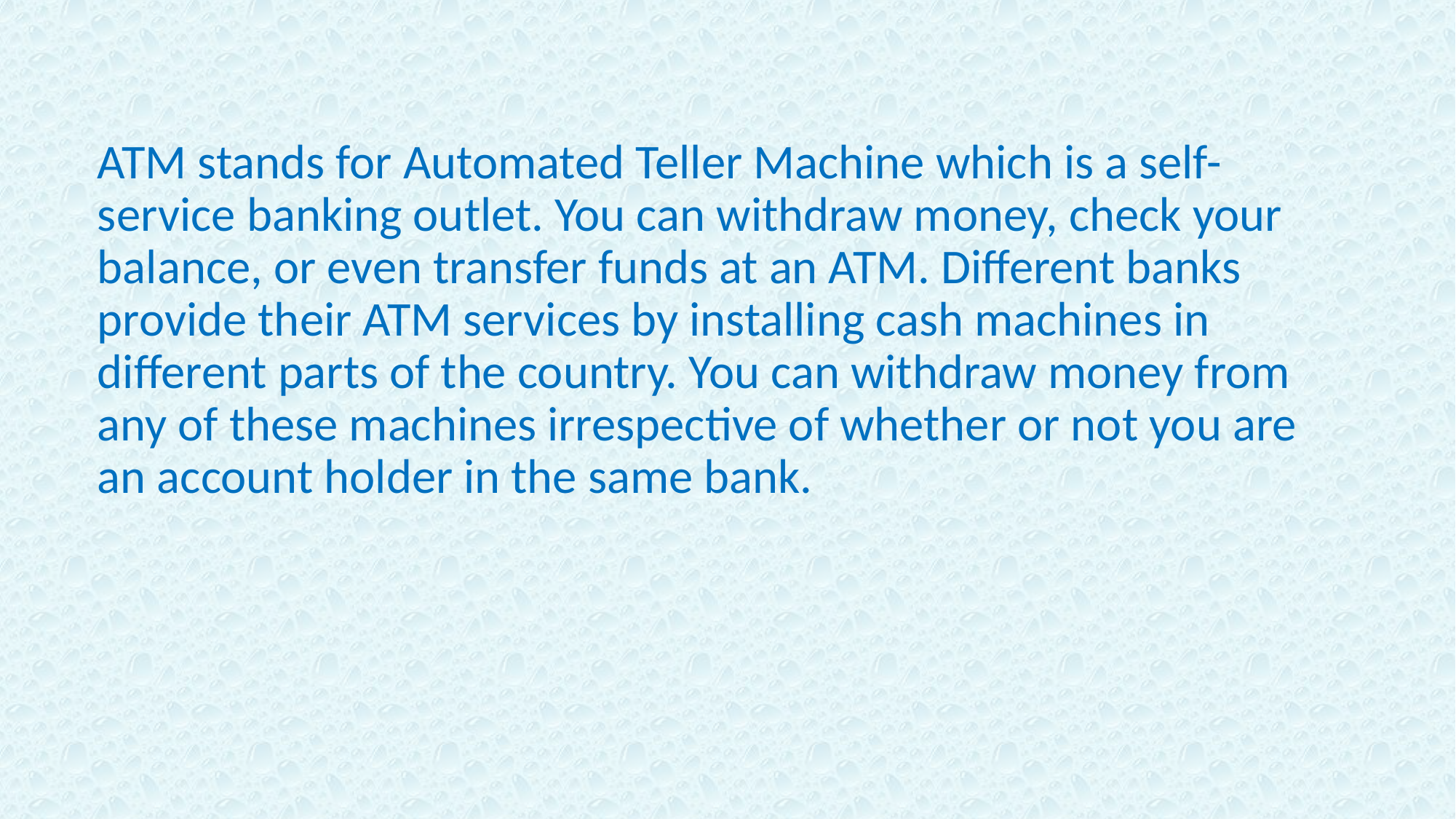

# ATM stands for Automated Teller Machine which is a self-service banking outlet. You can withdraw money, check your balance, or even transfer funds at an ATM. Different banks provide their ATM services by installing cash machines in different parts of the country. You can withdraw money from any of these machines irrespective of whether or not you are an account holder in the same bank.